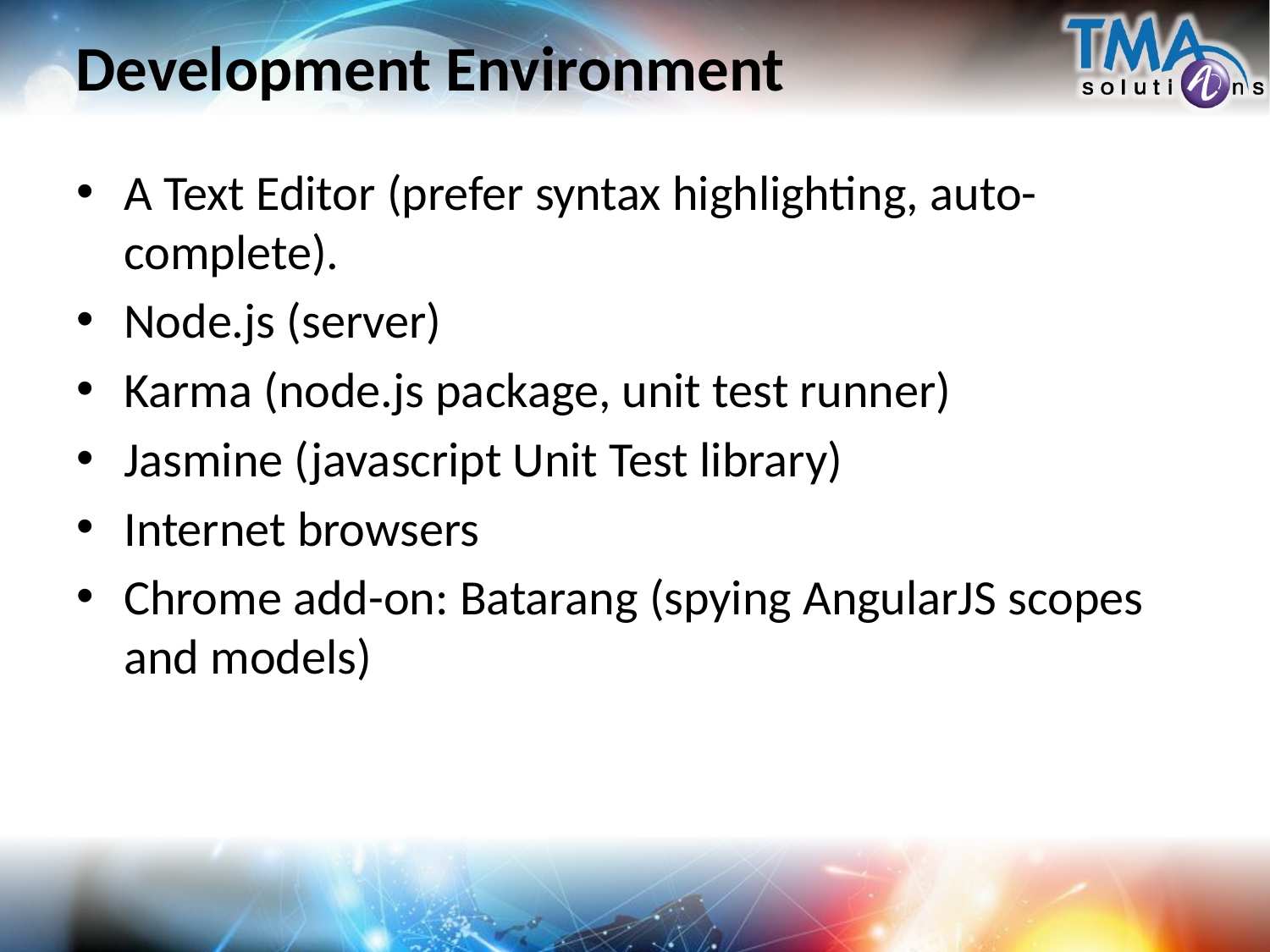

# Development Environment
A Text Editor (prefer syntax highlighting, auto-complete).
Node.js (server)
Karma (node.js package, unit test runner)
Jasmine (javascript Unit Test library)
Internet browsers
Chrome add-on: Batarang (spying AngularJS scopes and models)